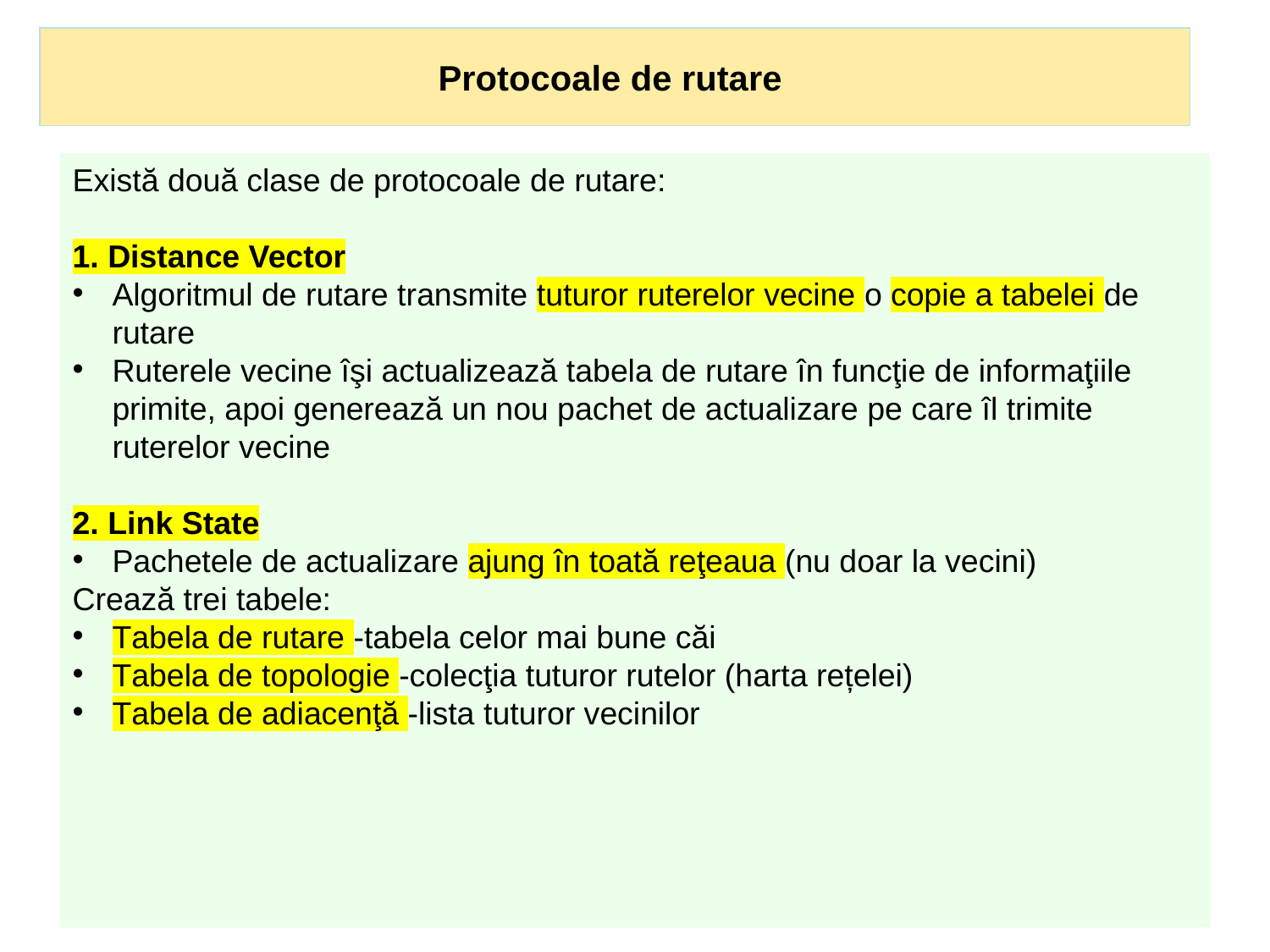

Protocoale de rutare
Există două clase de protocoale de rutare:

1. Distance Vector
Algoritmul de rutare transmite tuturor ruterelor vecine o copie a tabelei de rutare
Ruterele vecine îşi actualizează tabela de rutare în funcţie de informaţiile primite, apoi generează un nou pachet de actualizare pe care îl trimite ruterelor vecine

2. Link State
Pachetele de actualizare ajung în toată reţeaua (nu doar la vecini)
Crează trei tabele:
Tabela de rutare -tabela celor mai bune căi
Tabela de topologie -colecţia tuturor rutelor (harta rețelei)
Tabela de adiacenţă -lista tuturor vecinilor